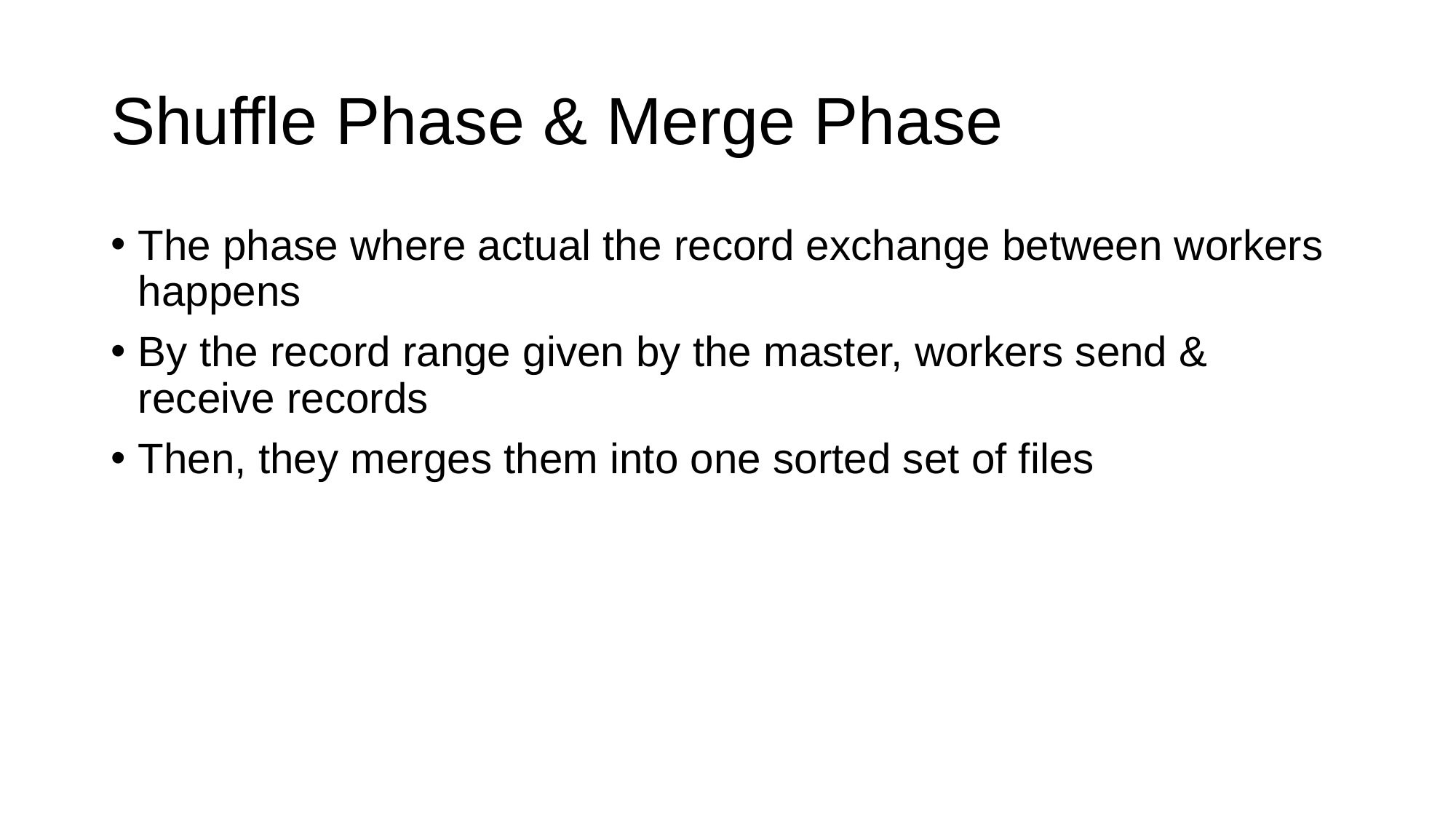

# Shuffle Phase & Merge Phase
The phase where actual the record exchange between workers happens
By the record range given by the master, workers send & receive records
Then, they merges them into one sorted set of files